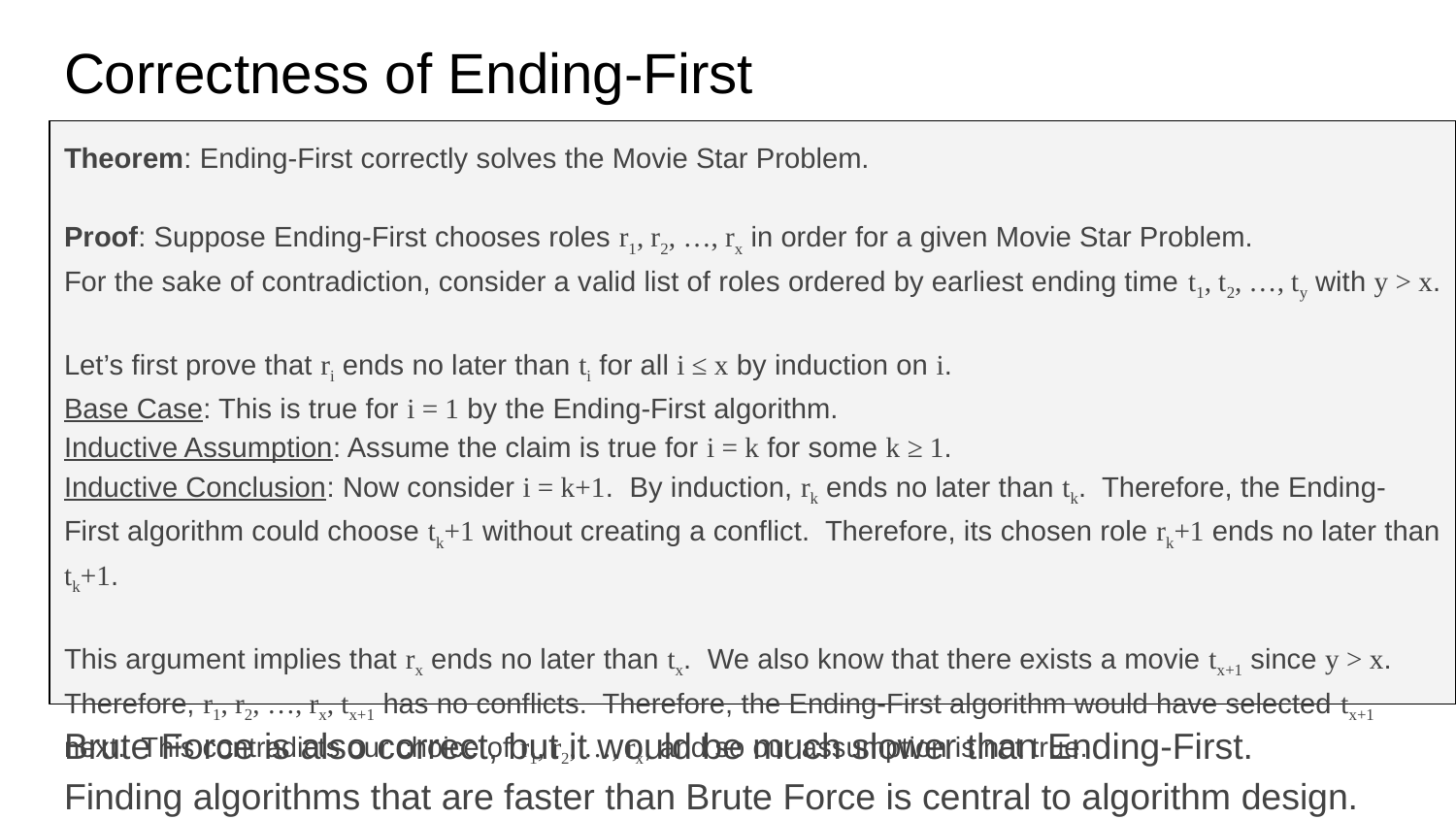

# Correctness of Ending-First
Theorem: Ending-First correctly solves the Movie Star Problem.

Proof: Suppose Ending-First chooses roles r1, r2, …, rx in order for a given Movie Star Problem.
For the sake of contradiction, consider a valid list of roles ordered by earliest ending time t1, t2, …, ty with y > x.

Let’s first prove that ri ends no later than ti for all i ≤ x by induction on i.
Base Case: This is true for i = 1 by the Ending-First algorithm.
Inductive Assumption: Assume the claim is true for i = k for some k ≥ 1.
Inductive Conclusion: Now consider i = k+1.  By induction, rk ends no later than tk.  Therefore, the Ending-First algorithm could choose tk+1 without creating a conflict.  Therefore, its chosen role rk+1 ends no later than tk+1.

This argument implies that rx ends no later than tx.  We also know that there exists a movie tx+1 since y > x.  Therefore, r1, r2, …, rx, tx+1 has no conflicts.  Therefore, the Ending-First algorithm would have selected tx+1 next.  This contradicts our choice of r1, r2, …, rx, and so our assumption is not true.
Brute Force is also correct, but it would be much slower than Ending-First.
Finding algorithms that are faster than Brute Force is central to algorithm design.